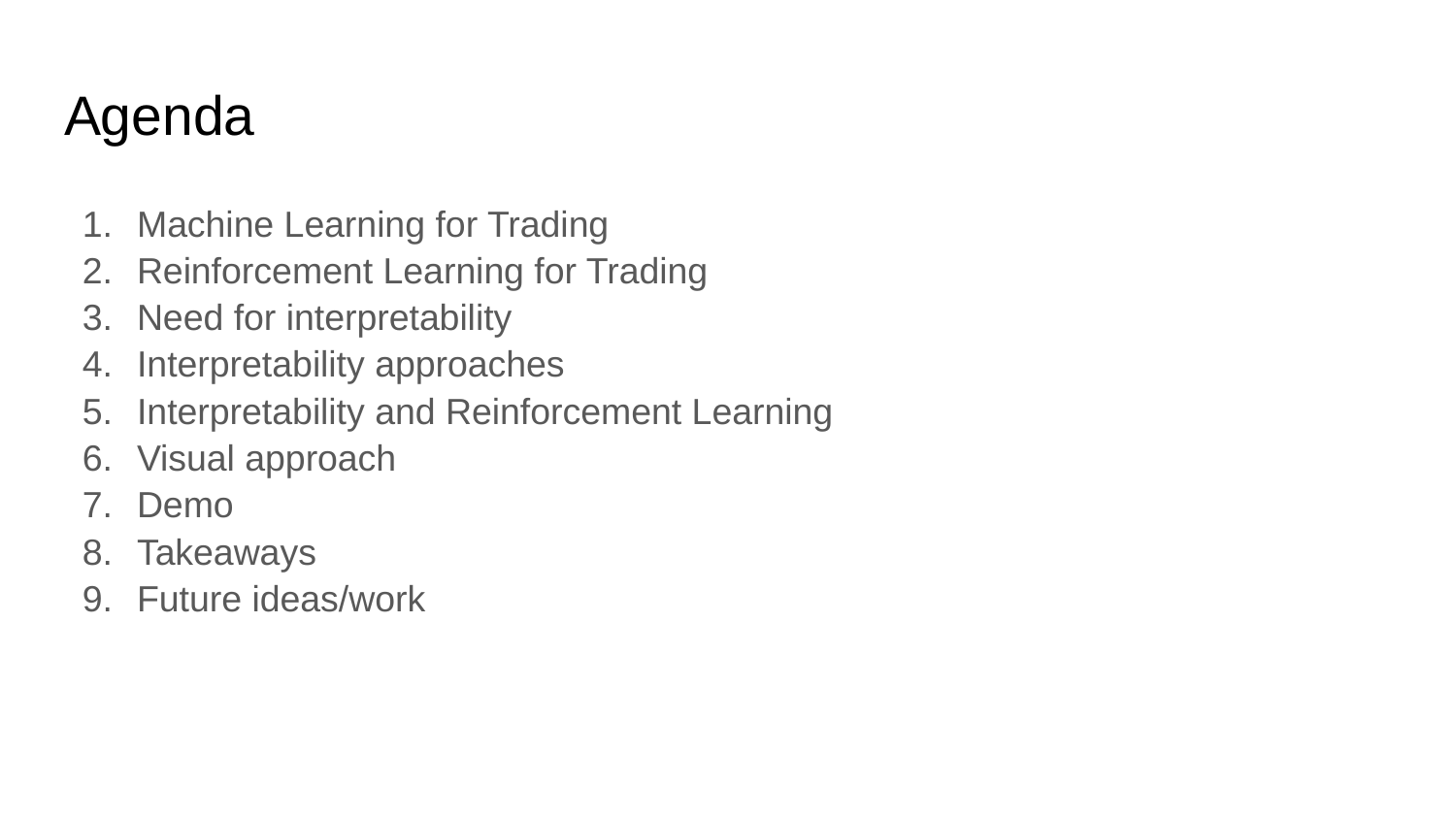

# Agenda
Machine Learning for Trading
Reinforcement Learning for Trading
Need for interpretability
Interpretability approaches
Interpretability and Reinforcement Learning
Visual approach
Demo
Takeaways
Future ideas/work